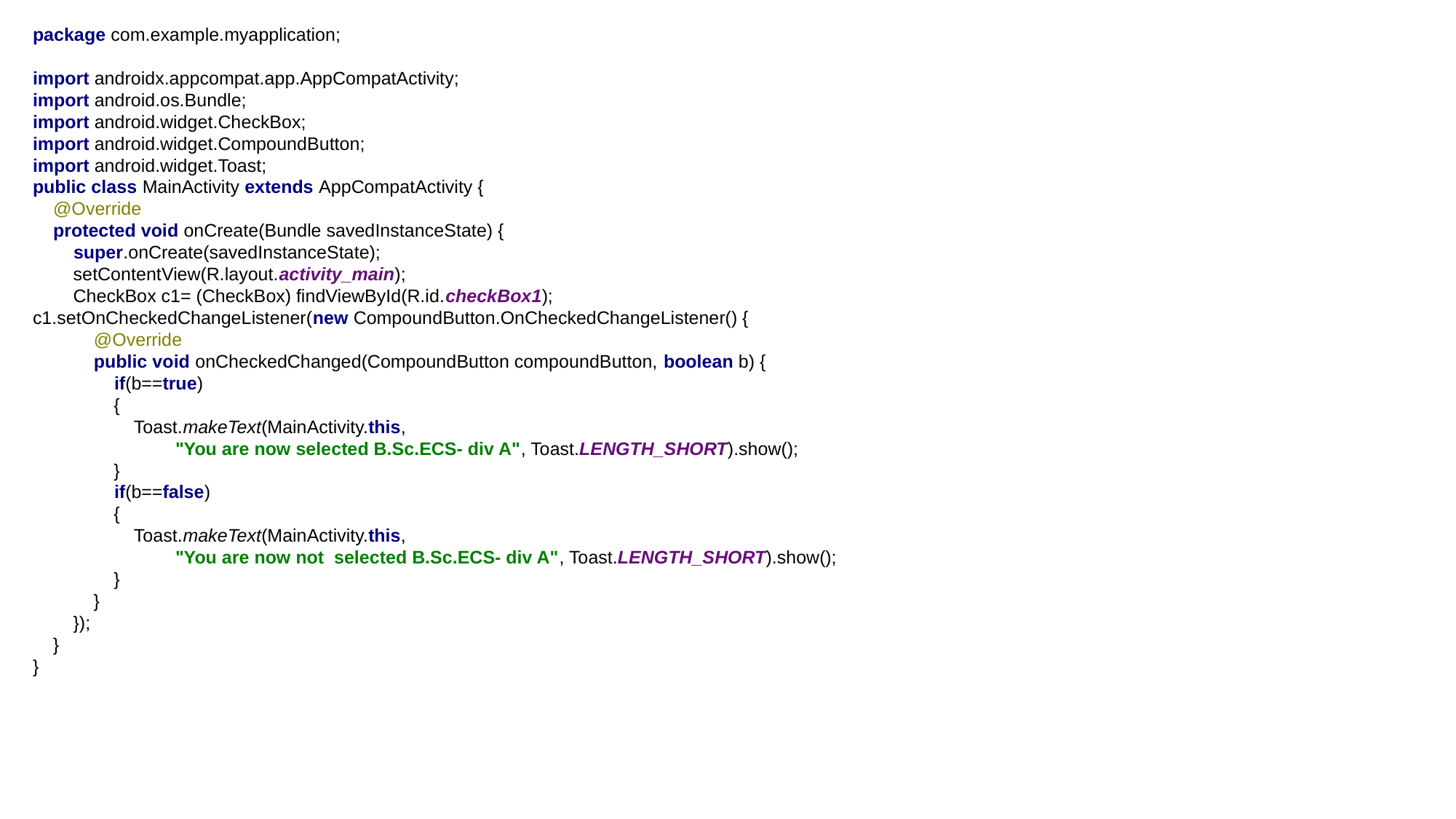

package com.example.myapplication;
import androidx.appcompat.app.AppCompatActivity;
import android.os.Bundle;
import android.widget.CheckBox;
import android.widget.CompoundButton;
import android.widget.Toast;
public class MainActivity extends AppCompatActivity {
    @Override
    protected void onCreate(Bundle savedInstanceState) {
        super.onCreate(savedInstanceState);
        setContentView(R.layout.activity_main);
        CheckBox c1= (CheckBox) findViewById(R.id.checkBox1);
c1.setOnCheckedChangeListener(new CompoundButton.OnCheckedChangeListener() {
            @Override
            public void onCheckedChanged(CompoundButton compoundButton, boolean b) {
                if(b==true)
                {
                    Toast.makeText(MainActivity.this,
                            "You are now selected B.Sc.ECS- div A", Toast.LENGTH_SHORT).show();
                }
                if(b==false)
                {
                    Toast.makeText(MainActivity.this,
                            "You are now not  selected B.Sc.ECS- div A", Toast.LENGTH_SHORT).show();
                }
            }
        });
    }
}